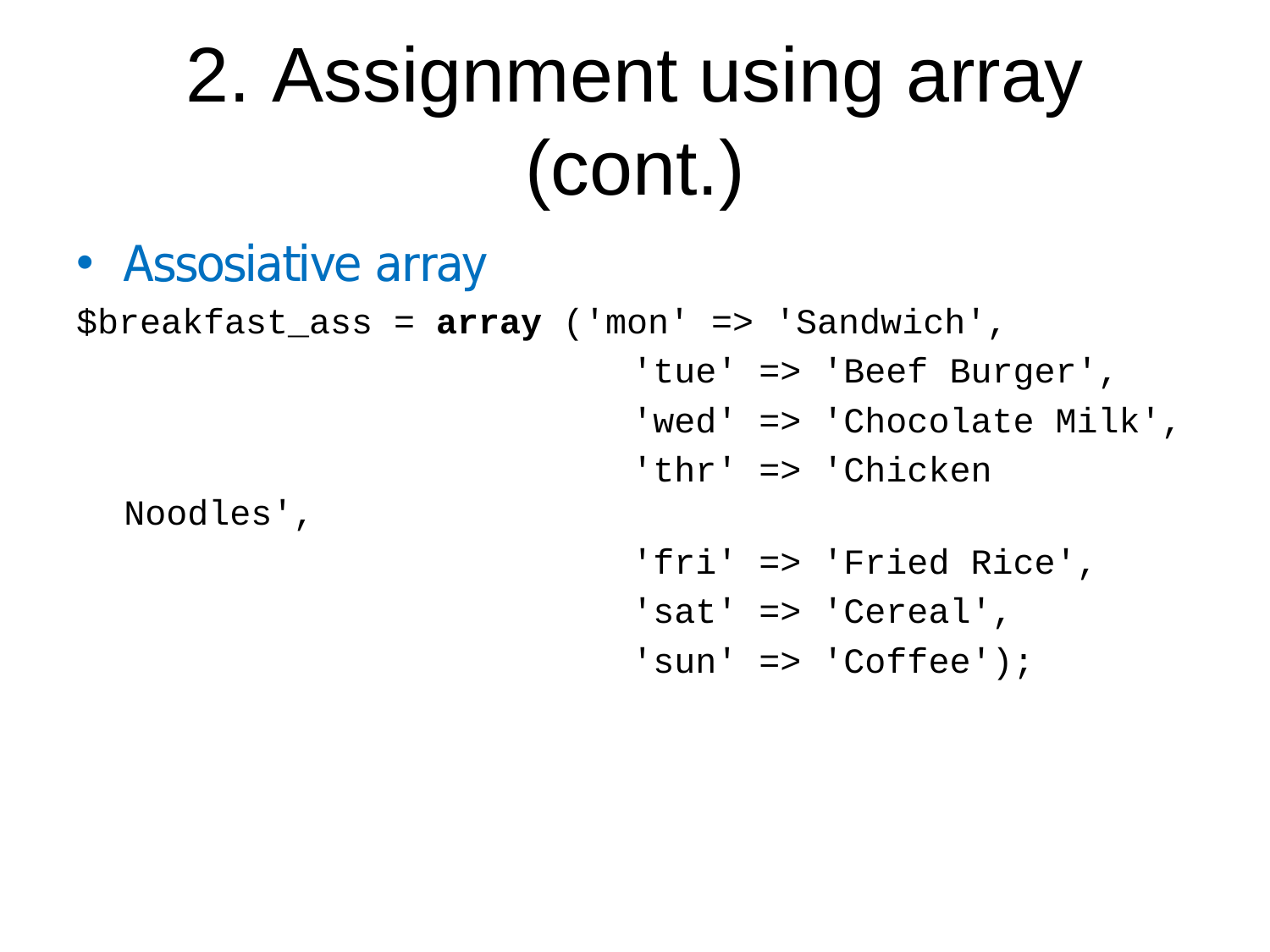

# 2. Assignment using array (cont.)
Assosiative array
$breakfast_ass = array ('mon' => 'Sandwich',
					'tue' => 'Beef Burger',
					'wed' => 'Chocolate Milk',
					'thr' => 'Chicken Noodles',
					'fri' => 'Fried Rice',
					'sat' => 'Cereal',
					'sun' => 'Coffee');